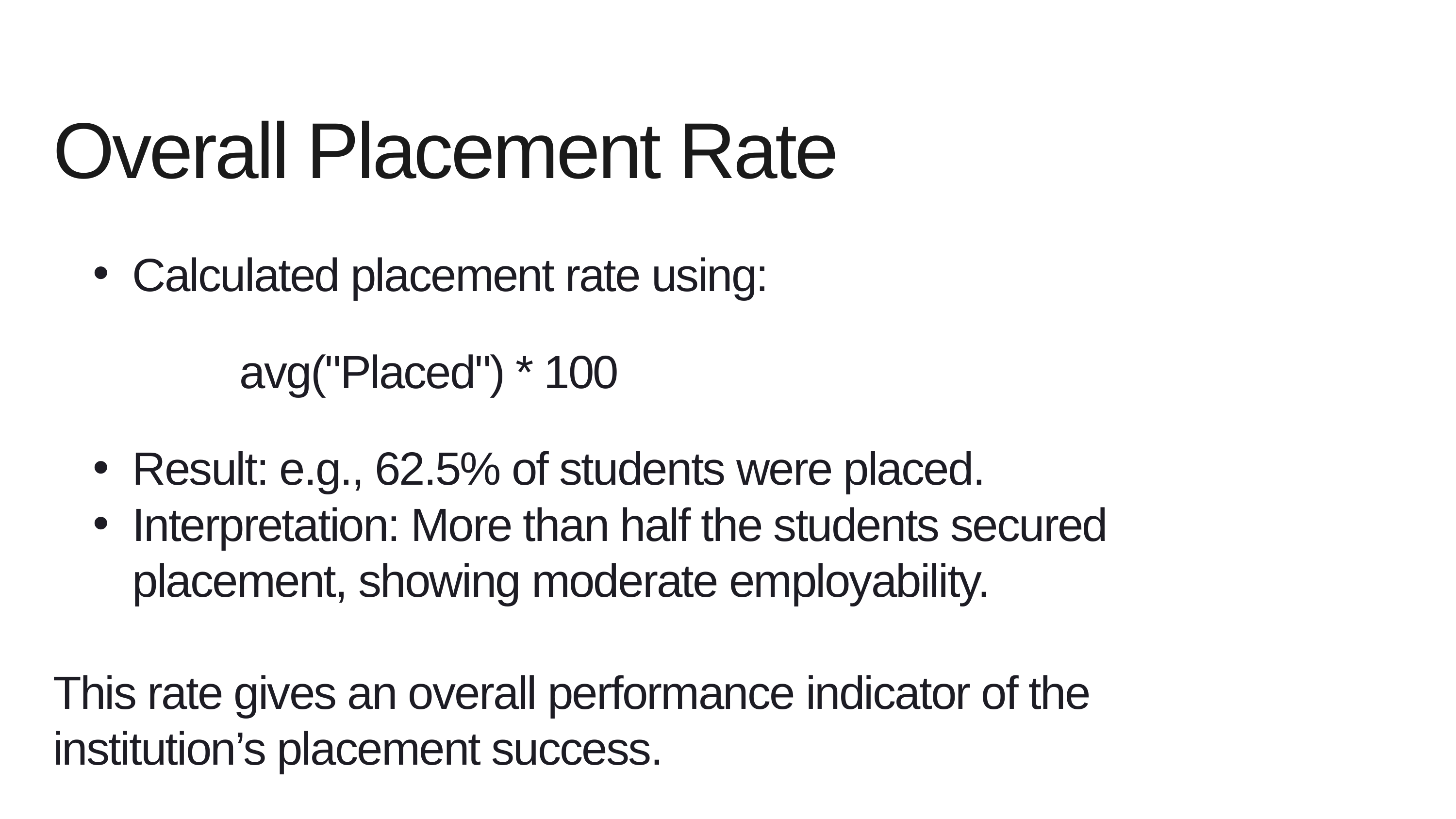

Overall Placement Rate
Calculated placement rate using:

                avg("Placed") * 100

Result: e.g., 62.5% of students were placed.
Interpretation: More than half the students secured placement, showing moderate employability.

This rate gives an overall performance indicator of the institution’s placement success.